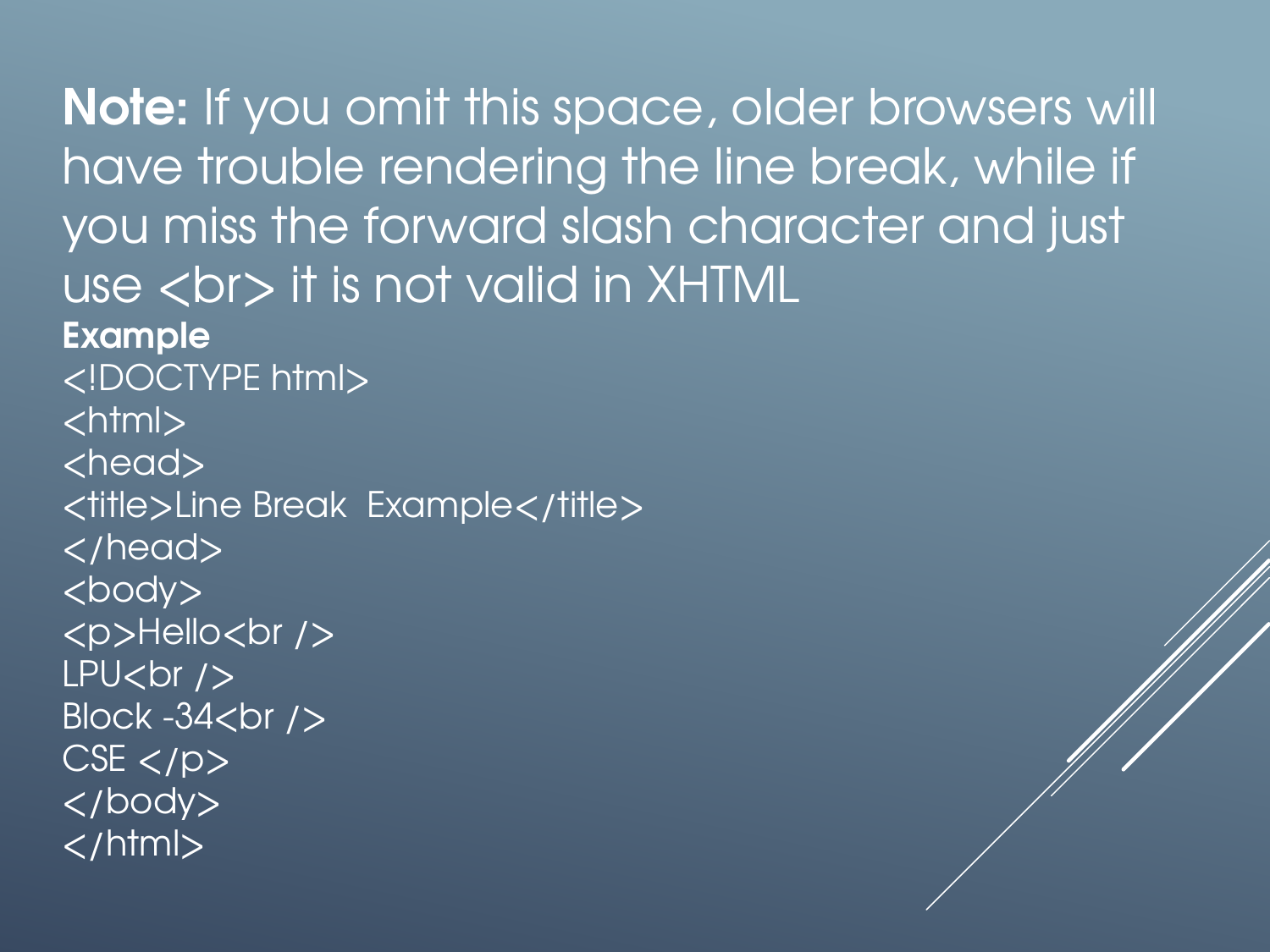

Note: If you omit this space, older browsers will have trouble rendering the line break, while if you miss the forward slash character and just use <br> it is not valid in XHTML
Example
<!DOCTYPE html>
<html>
<head>
<title>Line Break  Example</title>
</head>
<body>
<p>Hello<br />
LPU<br />
Block -34<br />
CSE </p>
</body>
</html>